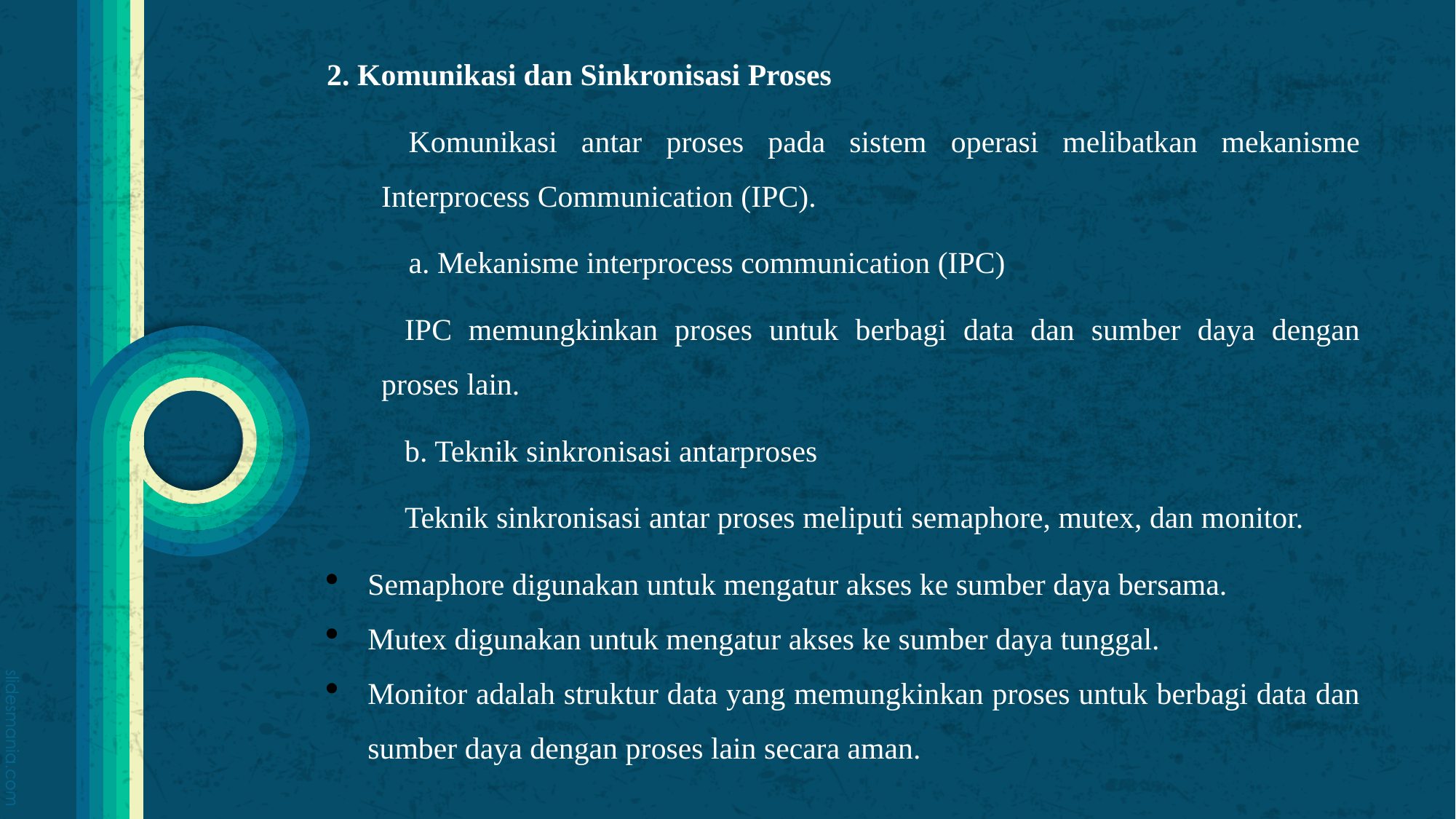

2. Komunikasi dan Sinkronisasi Proses
Komunikasi antar proses pada sistem operasi melibatkan mekanisme Interprocess Communication (IPC).
a. Mekanisme interprocess communication (IPC)
IPC memungkinkan proses untuk berbagi data dan sumber daya dengan proses lain.
b. Teknik sinkronisasi antarproses
Teknik sinkronisasi antar proses meliputi semaphore, mutex, dan monitor.
Semaphore digunakan untuk mengatur akses ke sumber daya bersama.
Mutex digunakan untuk mengatur akses ke sumber daya tunggal.
Monitor adalah struktur data yang memungkinkan proses untuk berbagi data dan sumber daya dengan proses lain secara aman.